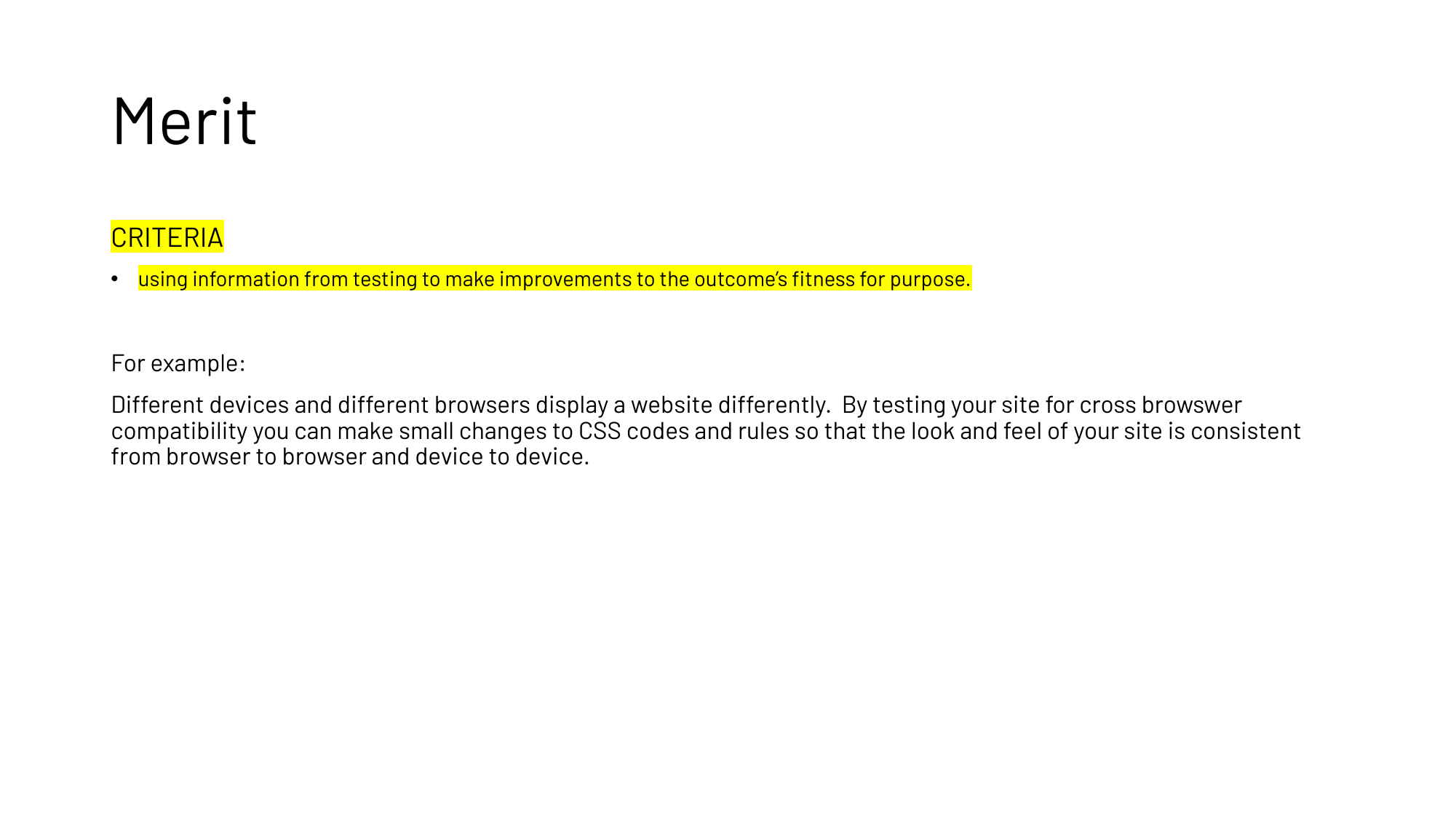

# Merit
CRITERIA
using information from testing to make improvements to the outcome’s fitness for purpose.

For example:
Different devices and different browsers display a website differently.  By testing your site for cross browswer compatibility you can make small changes to CSS codes and rules so that the look and feel of your site is consistent from browser to browser and device to device.